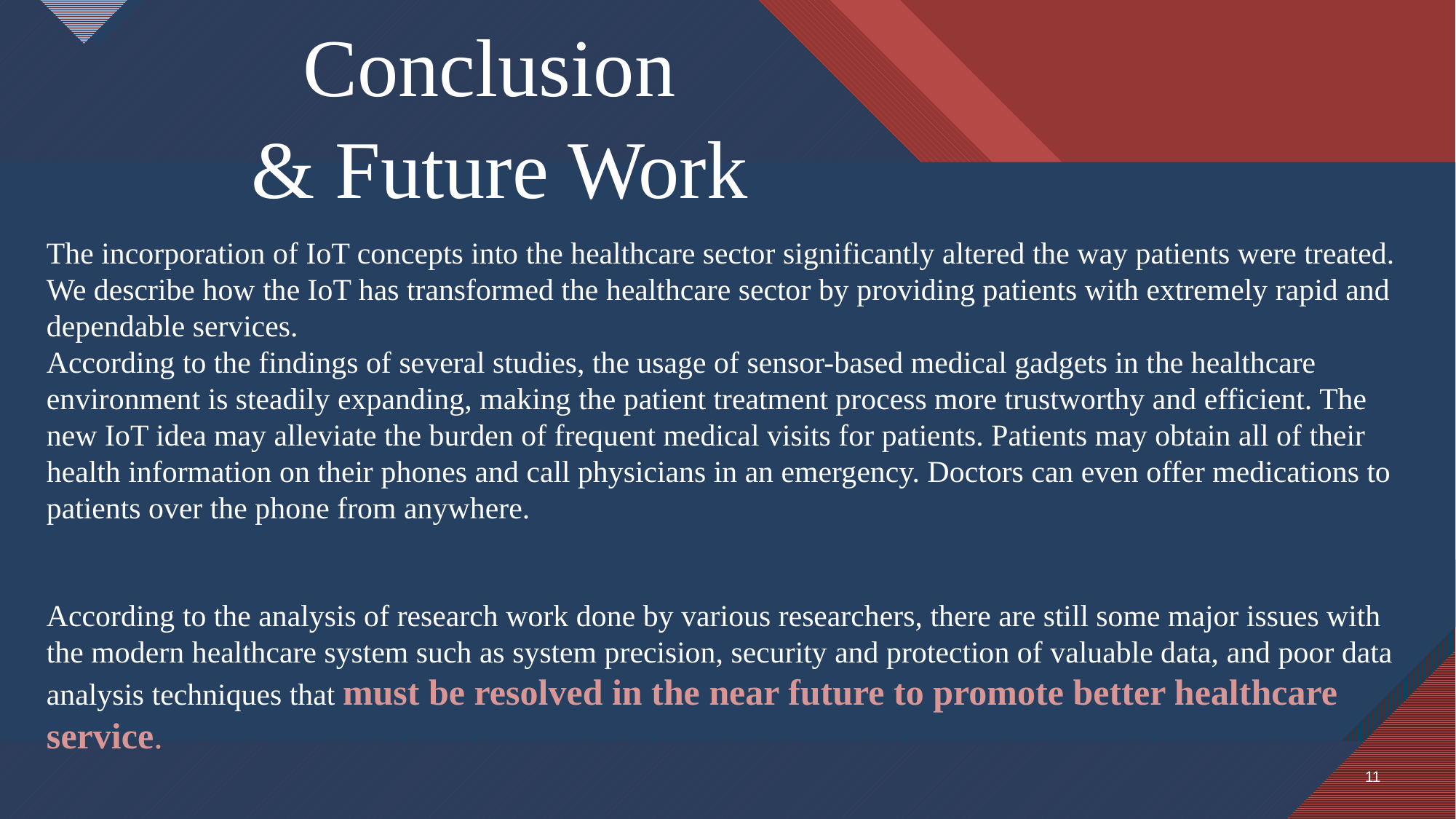

Conclusion
& Future Work
The incorporation of IoT concepts into the healthcare sector significantly altered the way patients were treated. We describe how the IoT has transformed the healthcare sector by providing patients with extremely rapid and dependable services.
According to the findings of several studies, the usage of sensor-based medical gadgets in the healthcare environment is steadily expanding, making the patient treatment process more trustworthy and efficient. The new IoT idea may alleviate the burden of frequent medical visits for patients. Patients may obtain all of their health information on their phones and call physicians in an emergency. Doctors can even offer medications to patients over the phone from anywhere.
According to the analysis of research work done by various researchers, there are still some major issues with the modern healthcare system such as system precision, security and protection of valuable data, and poor data analysis techniques that must be resolved in the near future to promote better healthcare service.
11